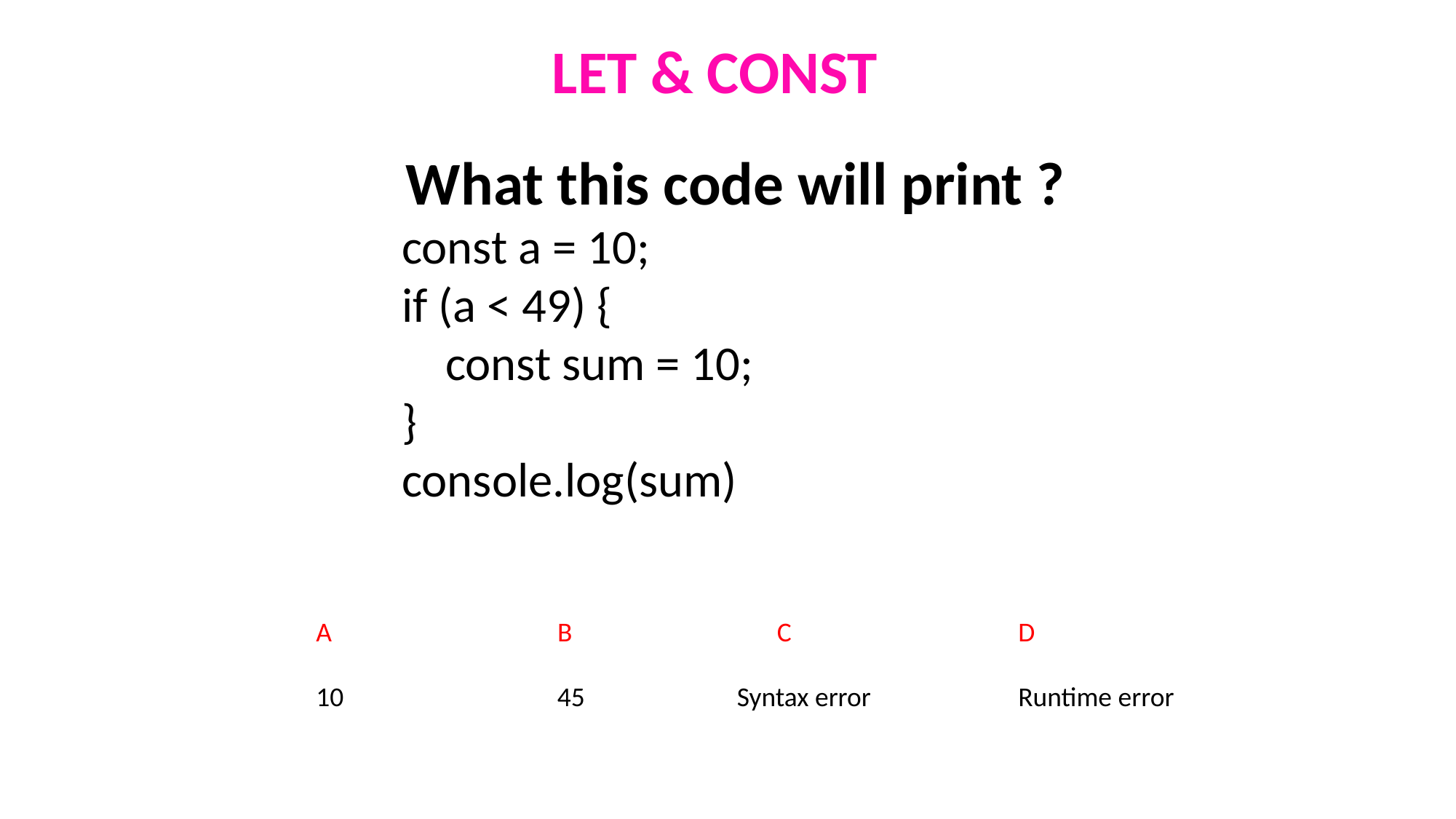

LET & CONST
What this code will print ?
       const a = 10;
       if (a < 49) {
           const sum = 10;
       }
       console.log(sum)
A
B
C
D
10
45
Syntax error
Runtime error